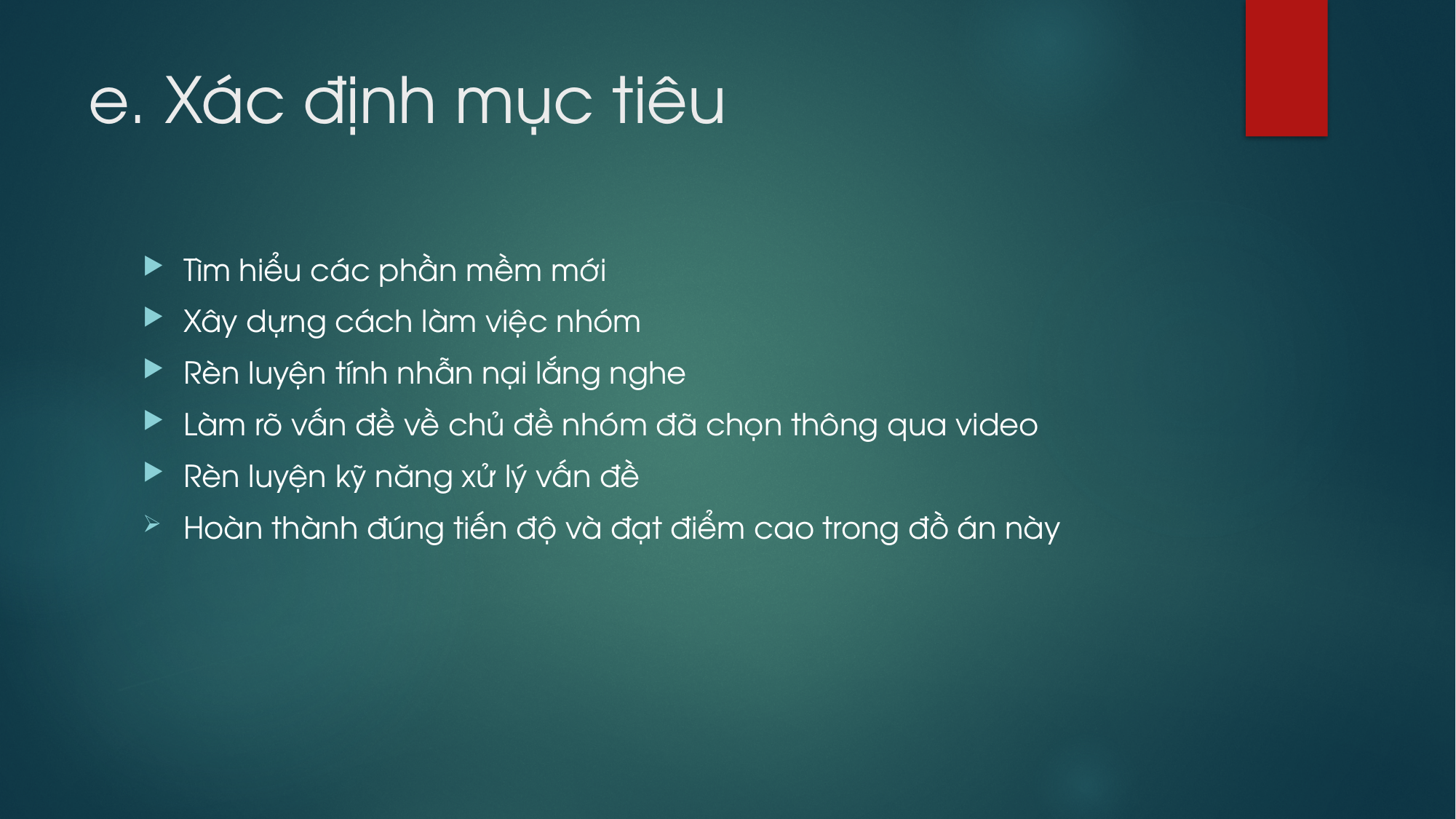

# e. Xác định mục tiêu
Tìm hiểu các phần mềm mới
Xây dựng cách làm việc nhóm
Rèn luyện tính nhẫn nại lắng nghe
Làm rõ vấn đề về chủ đề nhóm đã chọn thông qua video
Rèn luyện kỹ năng xử lý vấn đề
Hoàn thành đúng tiến độ và đạt điểm cao trong đồ án này